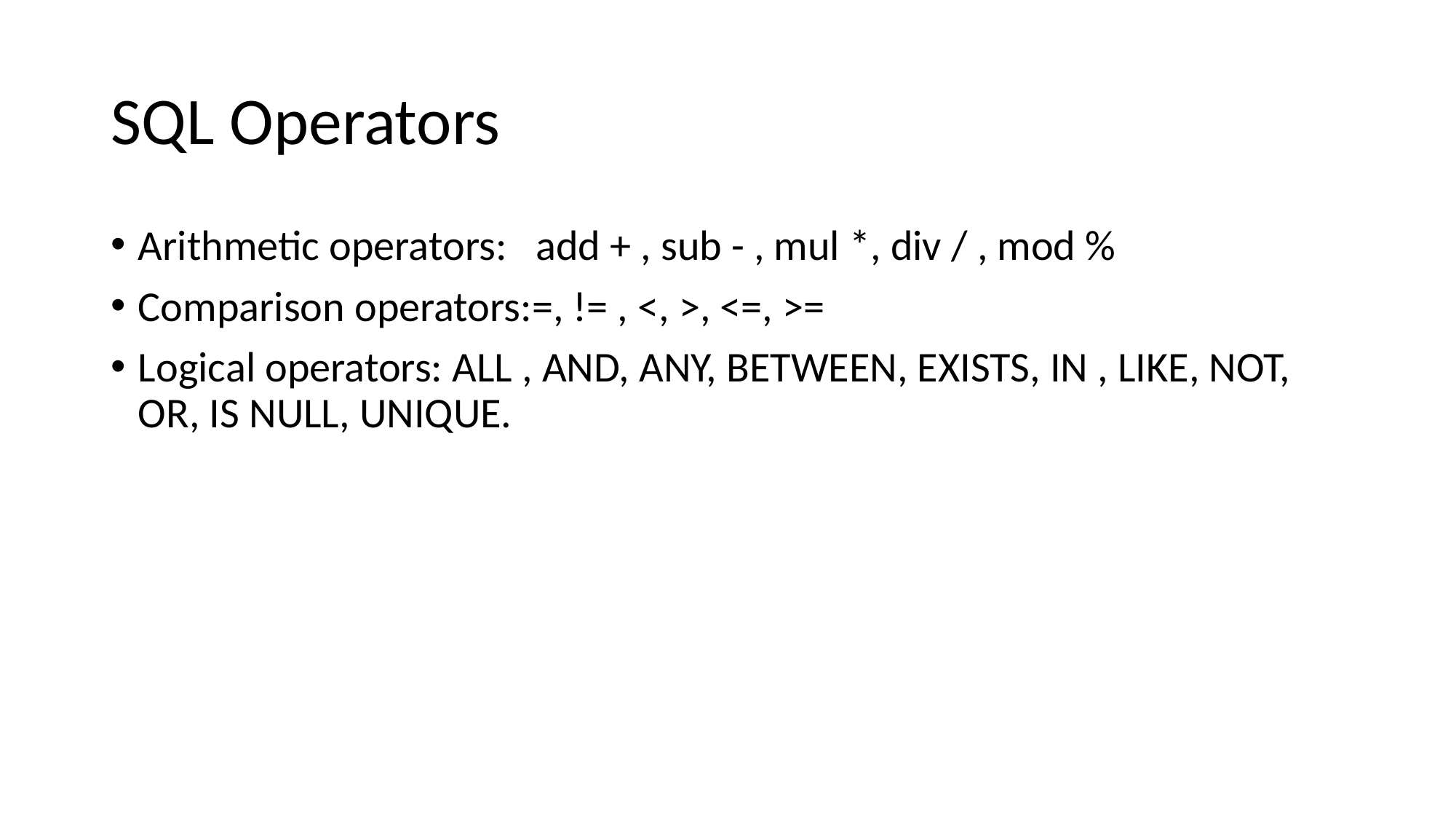

# SQL Operators
Arithmetic operators:   add + , sub - , mul *, div / , mod %
Comparison operators:=, != , <, >, <=, >=
Logical operators: ALL , AND, ANY, BETWEEN, EXISTS, IN , LIKE, NOT, OR, IS NULL, UNIQUE.